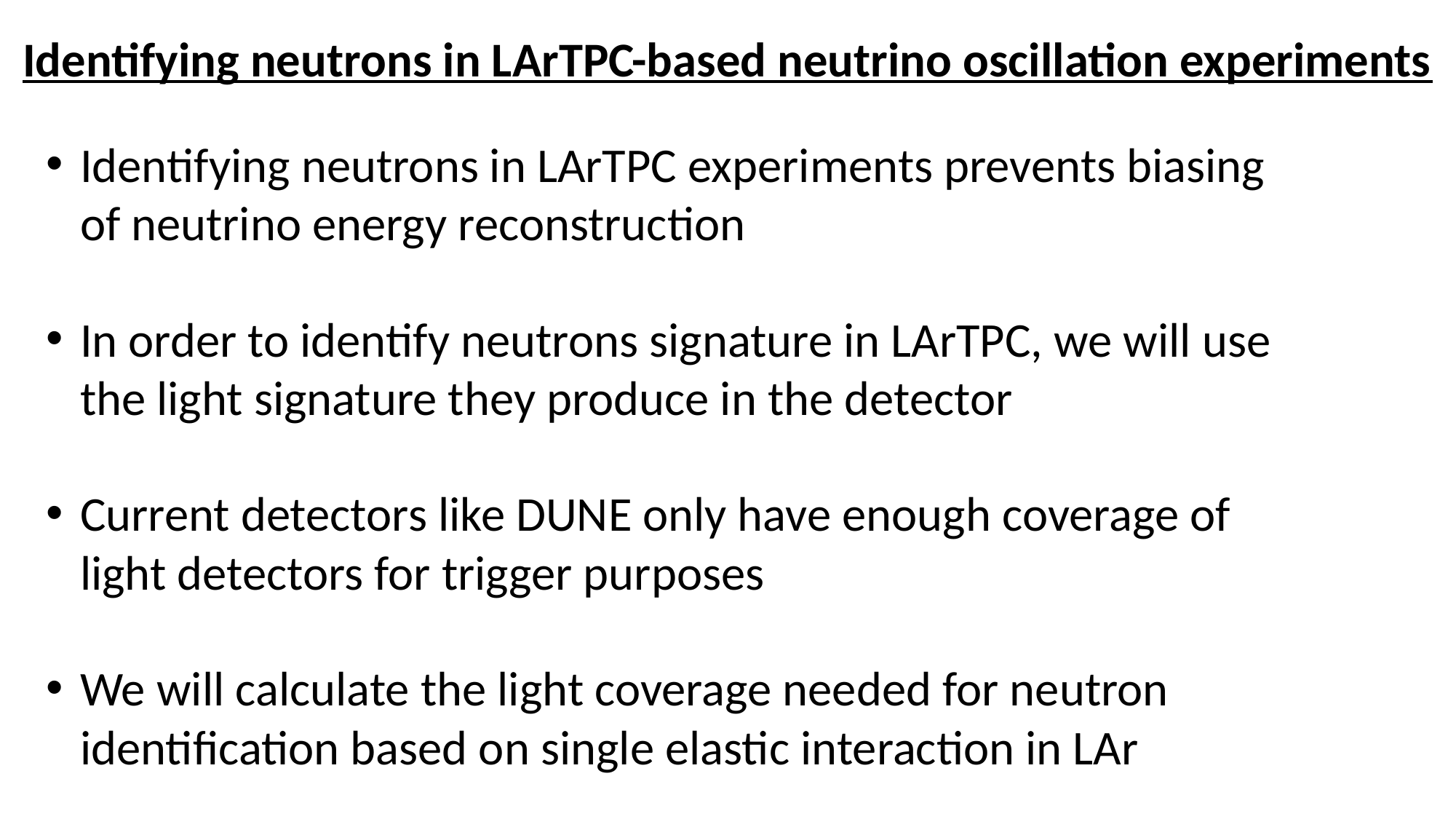

Identifying neutrons in LArTPC-based neutrino oscillation experiments
Identifying neutrons in LArTPC experiments prevents biasing of neutrino energy reconstruction

In order to identify neutrons signature in LArTPC, we will use the light signature they produce in the detector

Current detectors like DUNE only have enough coverage of light detectors for trigger purposes

We will calculate the light coverage needed for neutron identification based on single elastic interaction in LAr